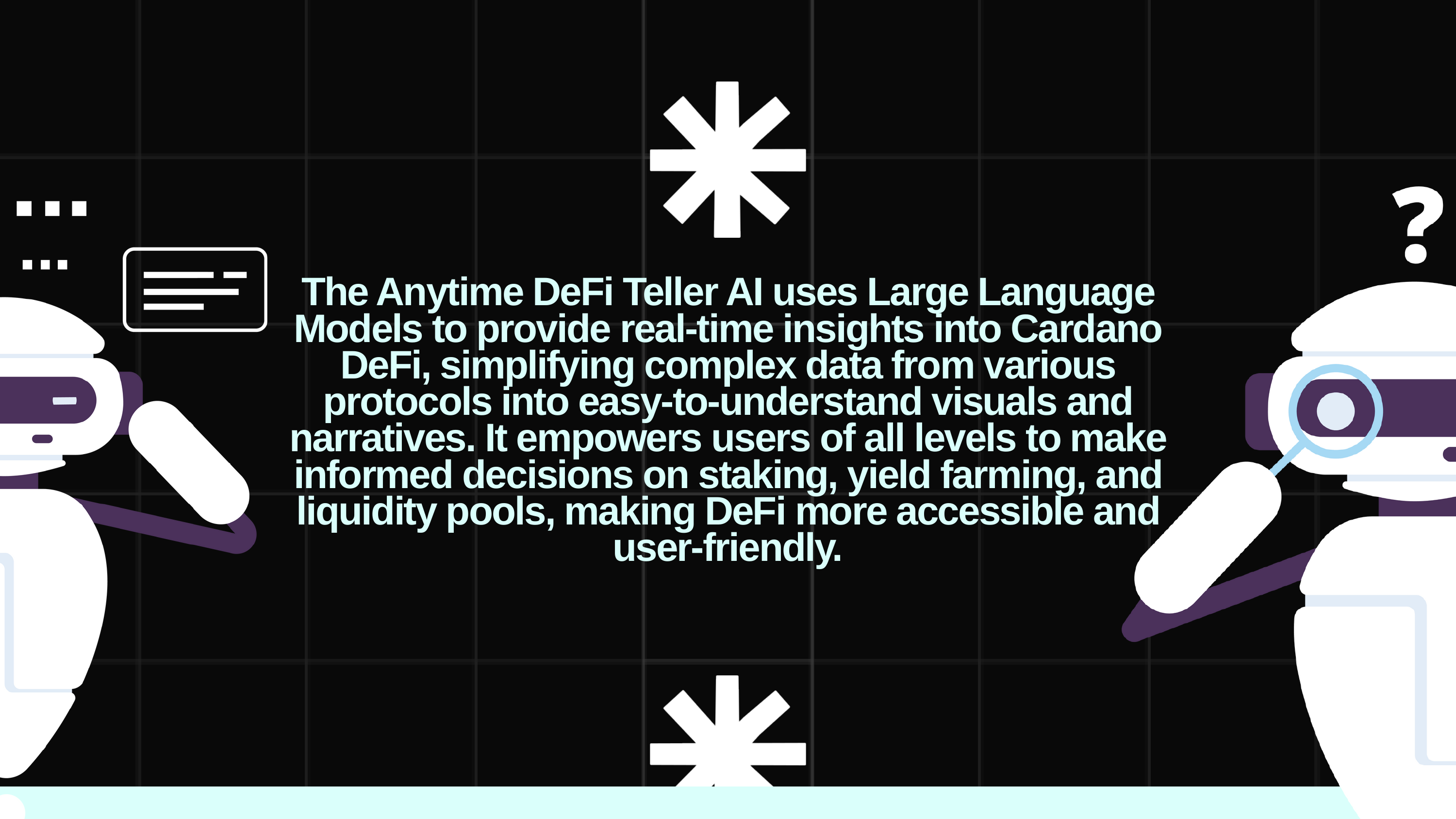

The Anytime DeFi Teller AI uses Large Language Models to provide real-time insights into Cardano DeFi, simplifying complex data from various protocols into easy-to-understand visuals and narratives. It empowers users of all levels to make informed decisions on staking, yield farming, and liquidity pools, making DeFi more accessible and user-friendly.